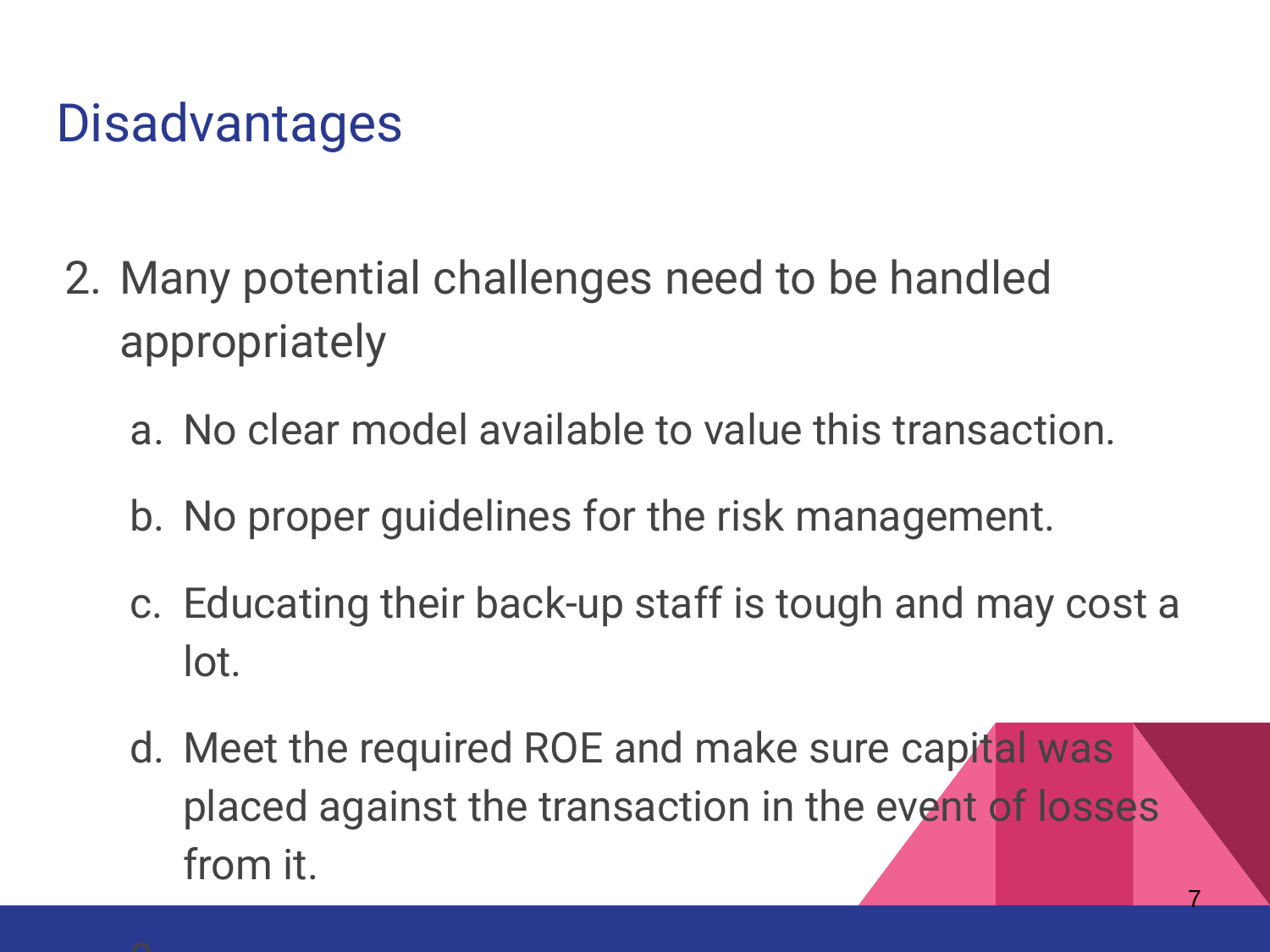

# Disadvantages

Many potential challenges need to be handled appropriately
No clear model available to value this transaction.
No proper guidelines for the risk management.
Educating their back-up staff is tough and may cost a lot.
Meet the required ROE and make sure capital was placed against the transaction in the event of losses from it.
…...
7